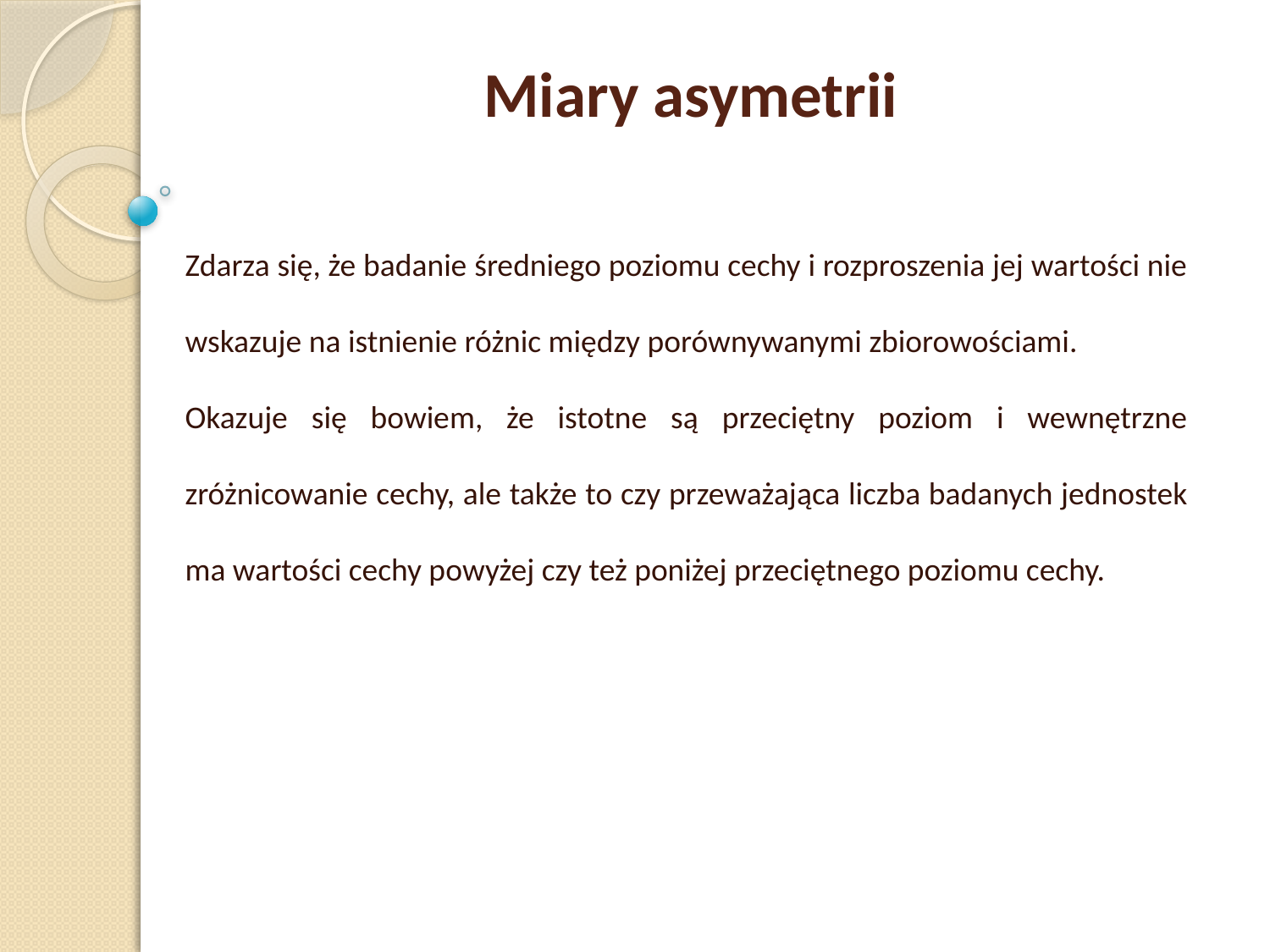

Miary asymetrii
Zdarza się, że badanie średniego poziomu cechy i rozproszenia jej wartości nie wskazuje na istnienie różnic między porównywanymi zbiorowościami.
Okazuje się bowiem, że istotne są przeciętny poziom i wewnętrzne zróżnicowanie cechy, ale także to czy przeważająca liczba badanych jednostek ma wartości cechy powyżej czy też poniżej przeciętnego poziomu cechy.